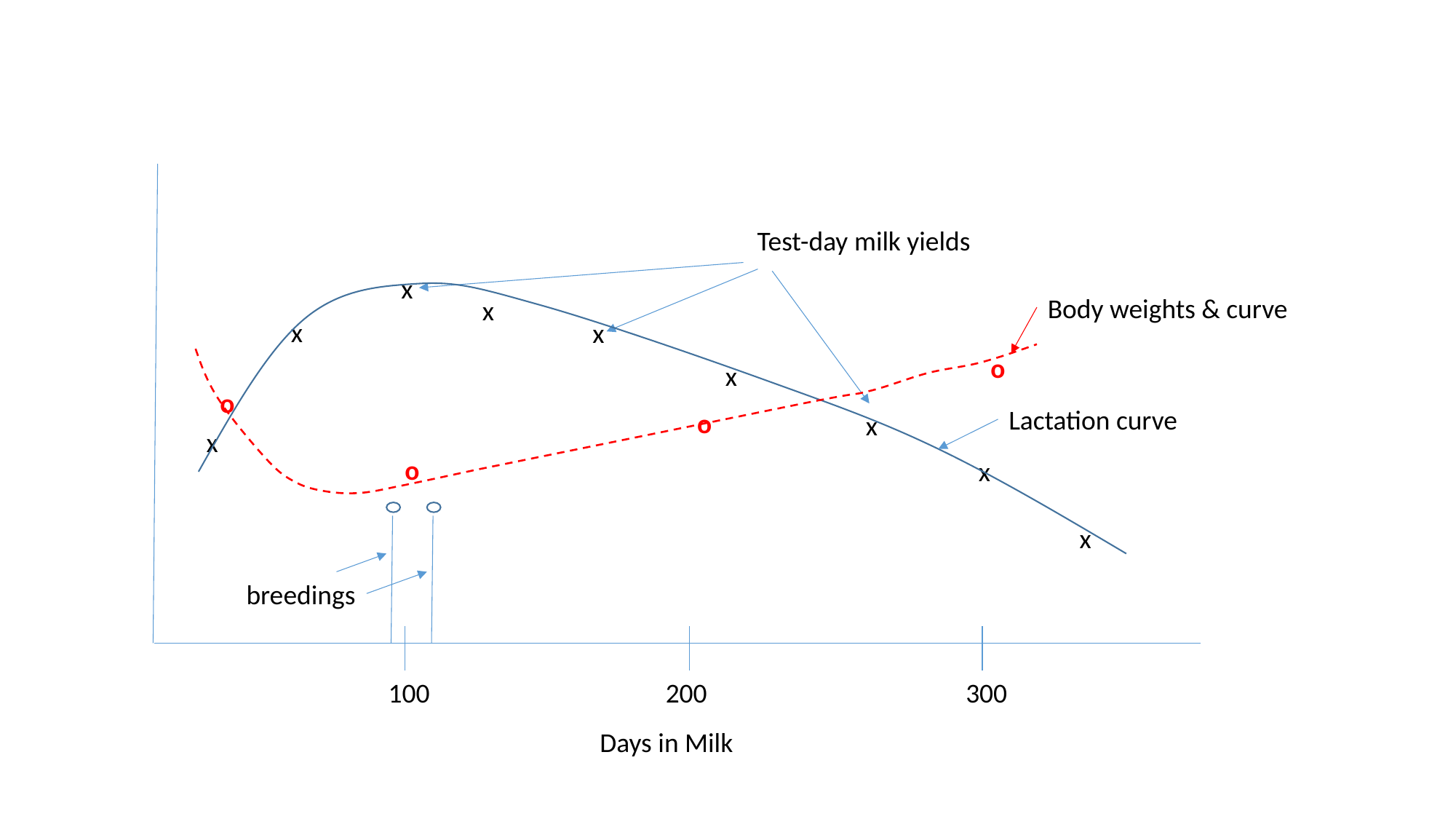

Test-day milk yields
x

Body weights & curve
x
x
x

o
x
o
Lactation curve
o
x
x
o
x

x
breedings
100
200
300
Days in Milk